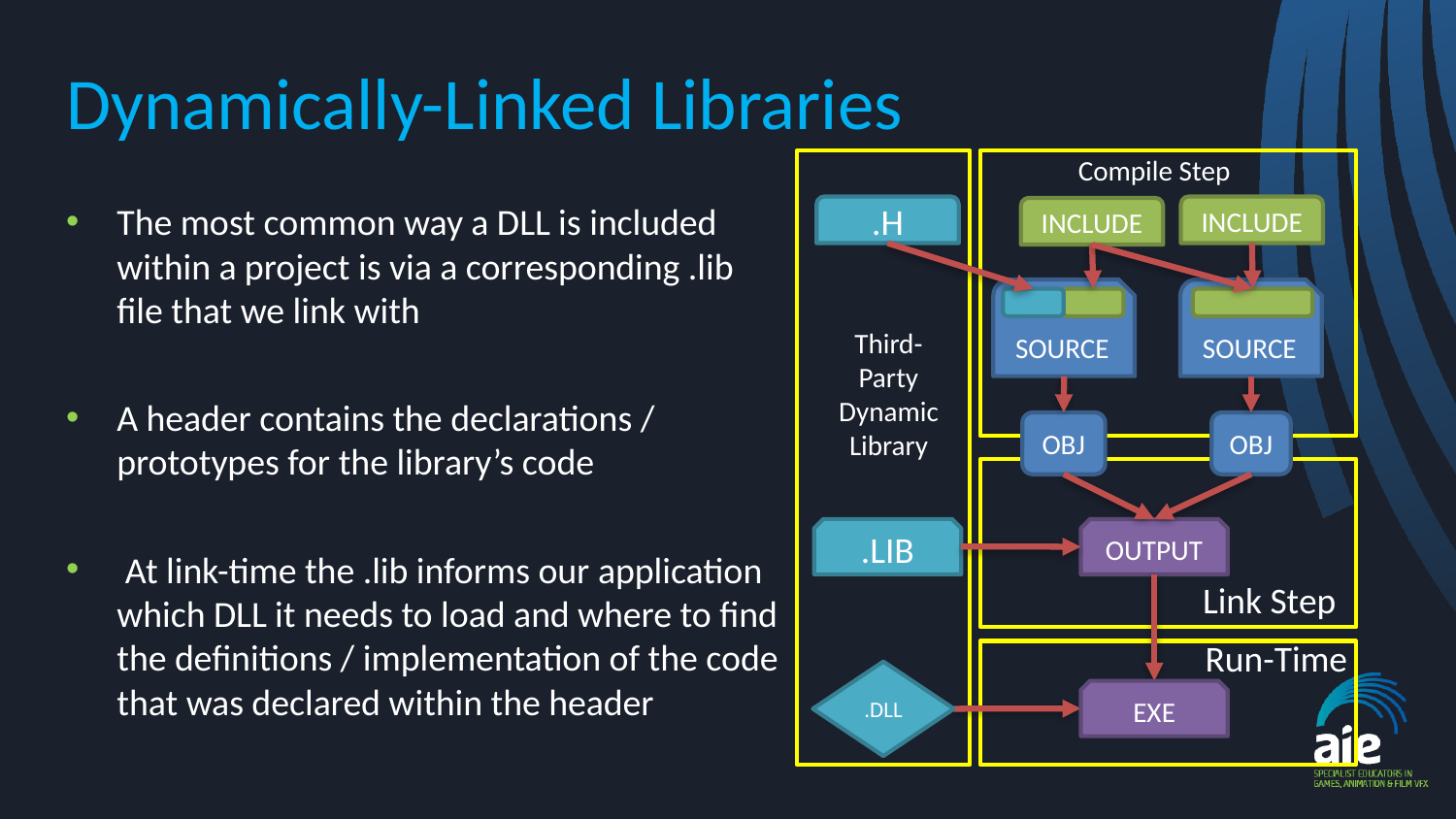

# Dynamically-Linked Libraries
Compile Step

.H
INCLUDE
INCLUDE

SOURCE

SOURCE

Third-Party Dynamic Library
OBJ
OBJ

.LIB
OUTPUT
Link Step
Run-Time

EXE
.DLL
The most common way a DLL is included within a project is via a corresponding .lib file that we link with

A header contains the declarations / prototypes for the library’s code

 At link-time the .lib informs our application which DLL it needs to load and where to find the definitions / implementation of the code that was declared within the header